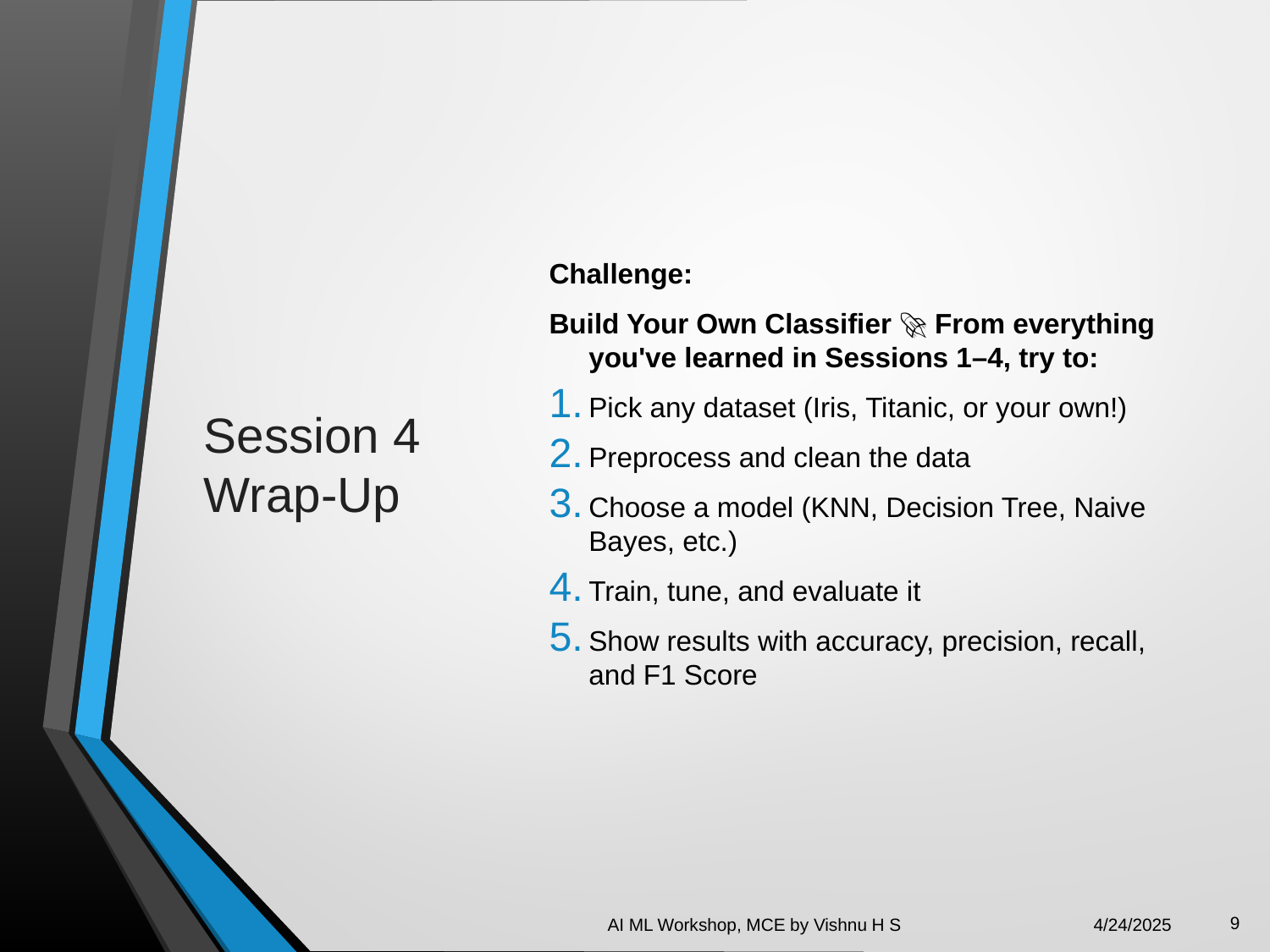

# Session 4 Wrap-Up
Challenge:
Build Your Own Classifier 🚀 From everything you've learned in Sessions 1–4, try to:
Pick any dataset (Iris, Titanic, or your own!)
Preprocess and clean the data
Choose a model (KNN, Decision Tree, Naive Bayes, etc.)
Train, tune, and evaluate it
Show results with accuracy, precision, recall, and F1 Score

9
AI ML Workshop, MCE by Vishnu H S
4/24/2025